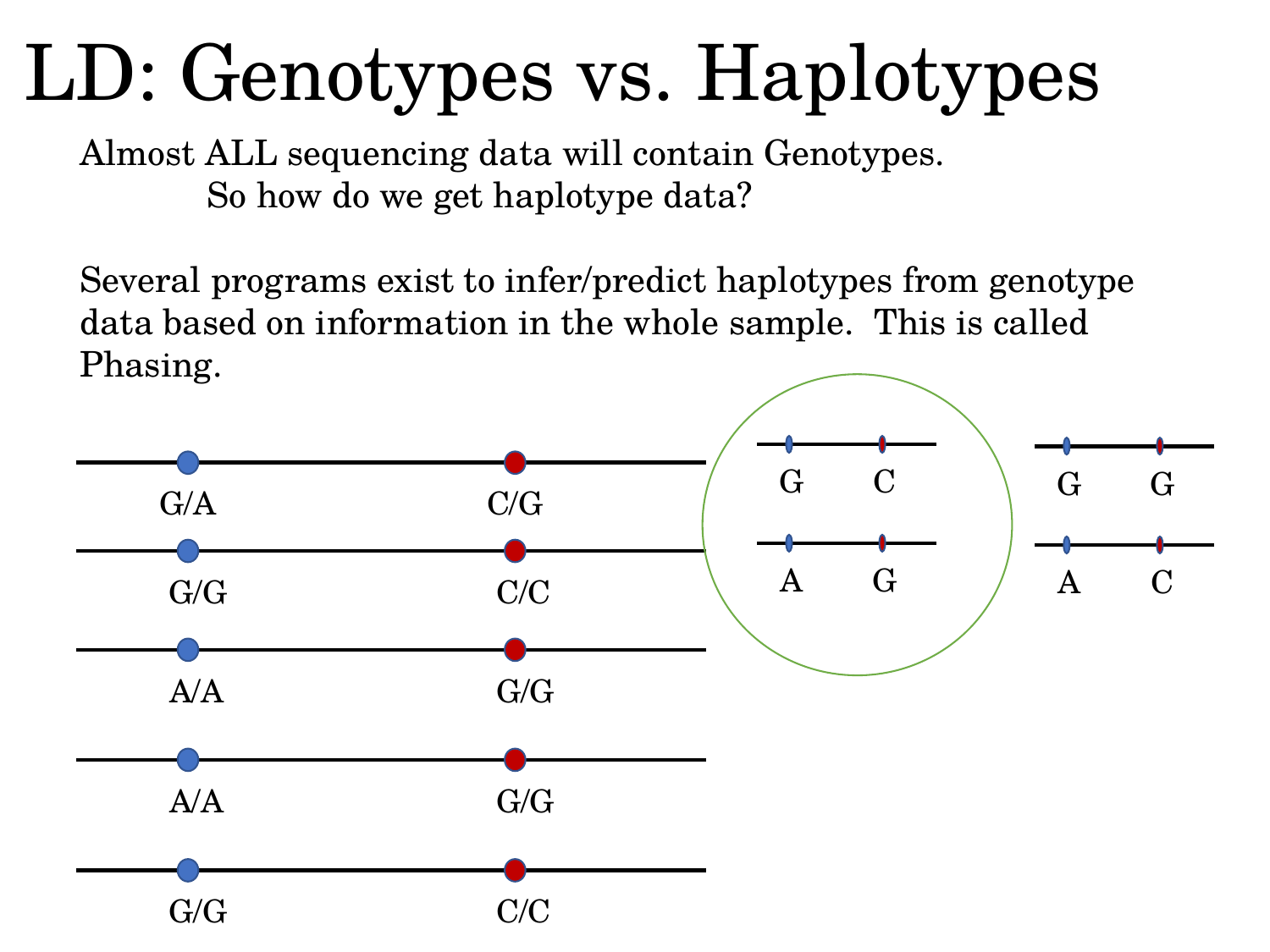

# LD: Genotypes vs. Haplotypes
Almost ALL sequencing data will contain Genotypes.
	So how do we get haplotype data?

Several programs exist to infer/predict haplotypes from genotype data based on information in the whole sample.  This is called Phasing.

G
C

G
G

A
G

A
C

G/A
C/G

G/G
C/C

A/A
G/G

A/A
G/G

G/G
C/C